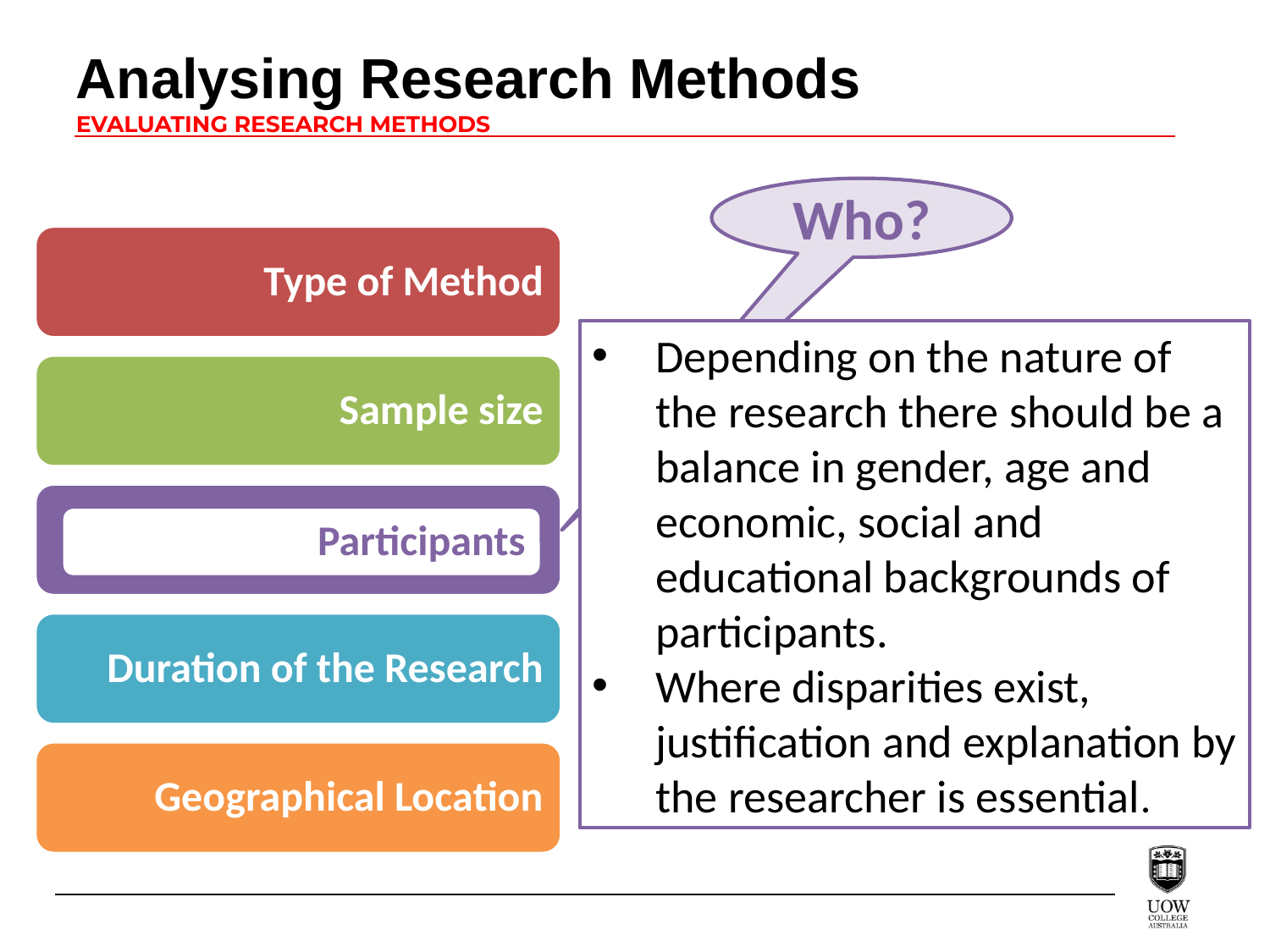

Analysing Research Methods
EVALUATING RESEARCH METHODS
Who?
Type of Method
Depending on the nature of the research there should be a balance in gender, age and economic, social and educational backgrounds of participants.
Where disparities exist, justification and explanation by the researcher is essential.
Sample size
Participants
Participants
Duration of the Research
Geographical Location